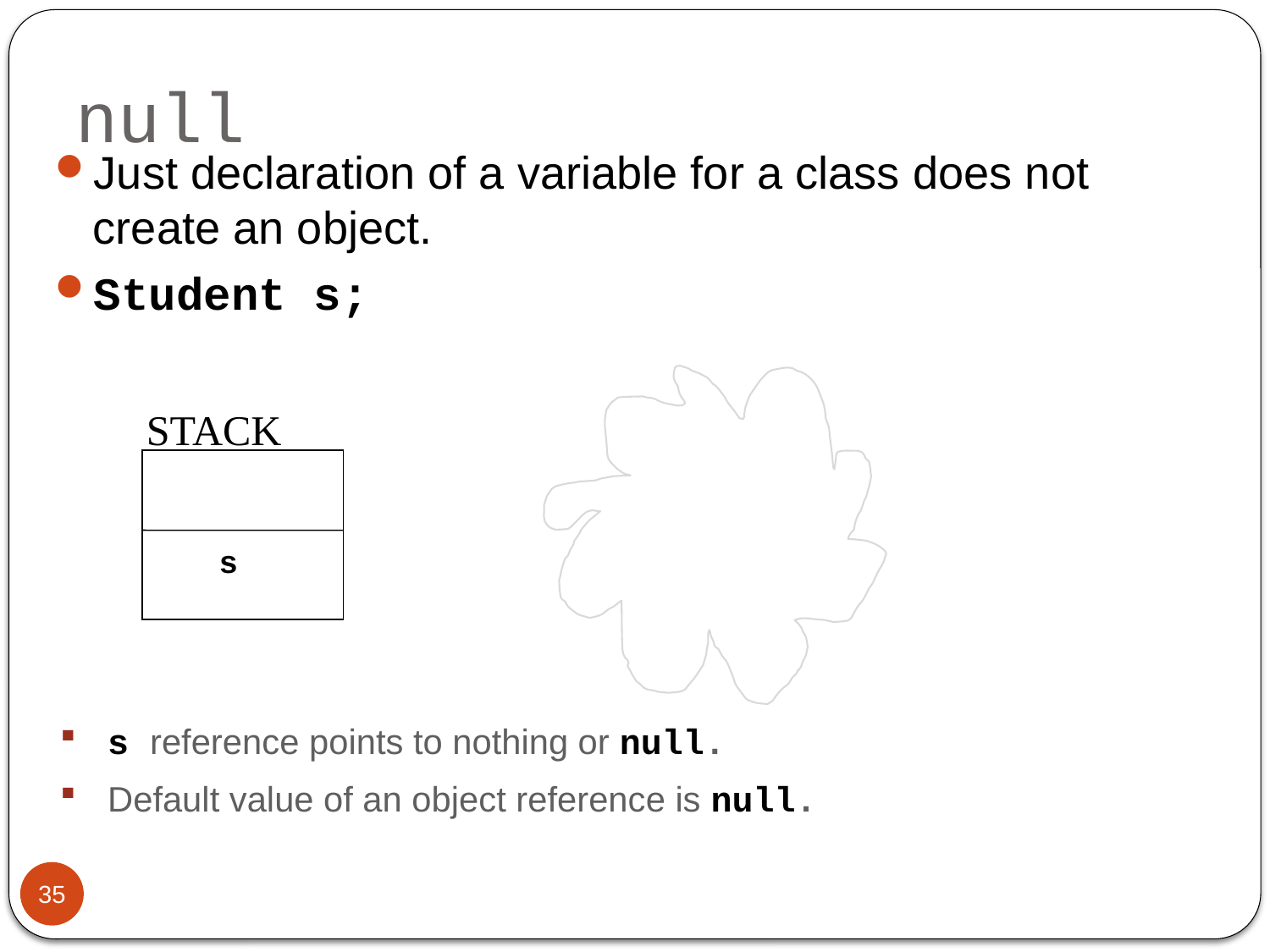

# null
Just declaration of a variable for a class does not create an object.
Student s;

STACK

s
s reference points to nothing or null.
Default value of an object reference is null.
35